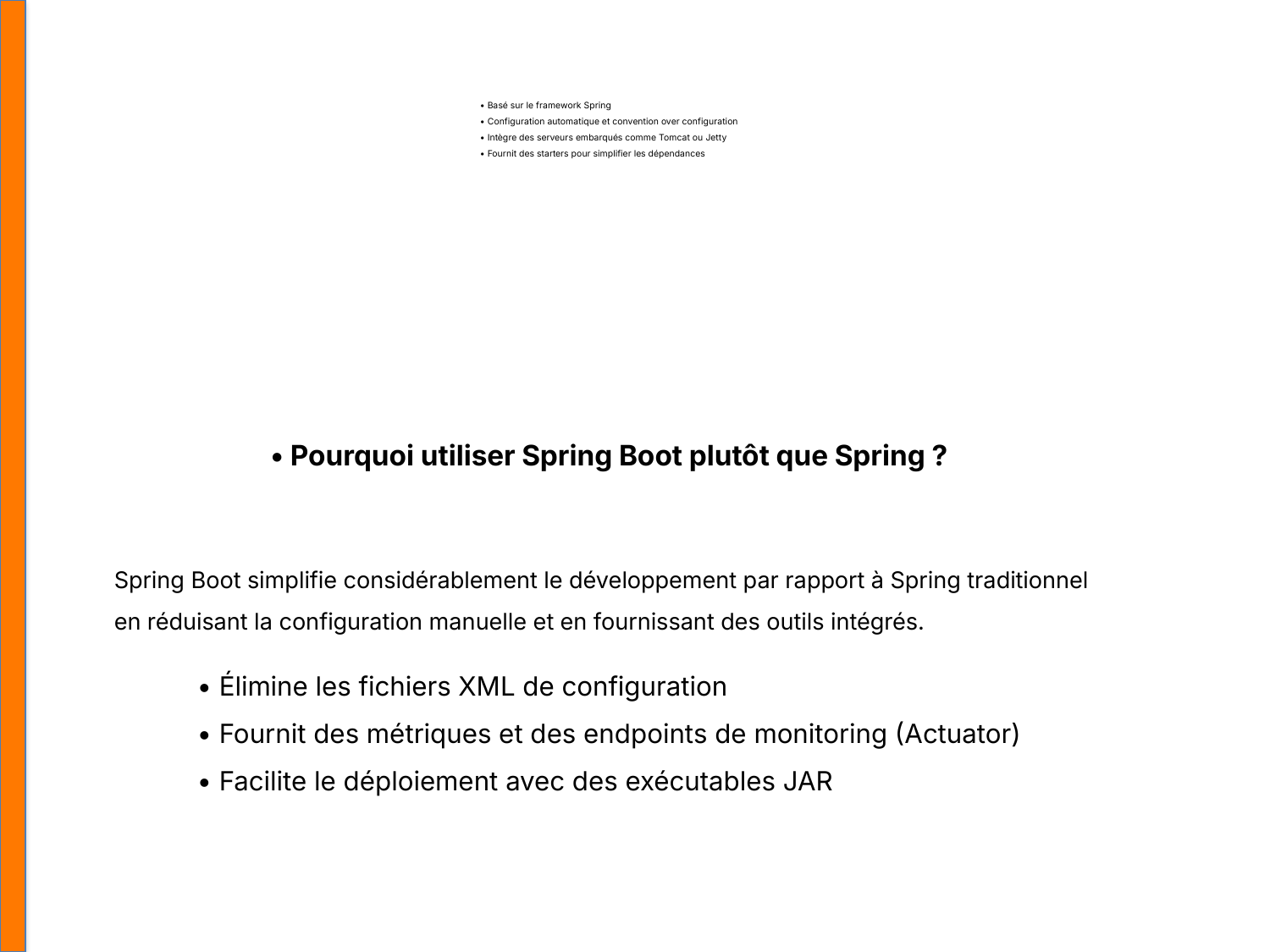

• Basé sur le framework Spring
• Configuration automatique et convention over configuration
• Intègre des serveurs embarqués comme Tomcat ou Jetty
• Fournit des starters pour simplifier les dépendances
• Pourquoi utiliser Spring Boot plutôt que Spring ?

Spring Boot simplifie considérablement le développement par rapport à Spring traditionnel en réduisant la configuration manuelle et en fournissant des outils intégrés.

• Élimine les fichiers XML de configuration
• Fournit des métriques et des endpoints de monitoring (Actuator)
• Facilite le déploiement avec des exécutables JAR